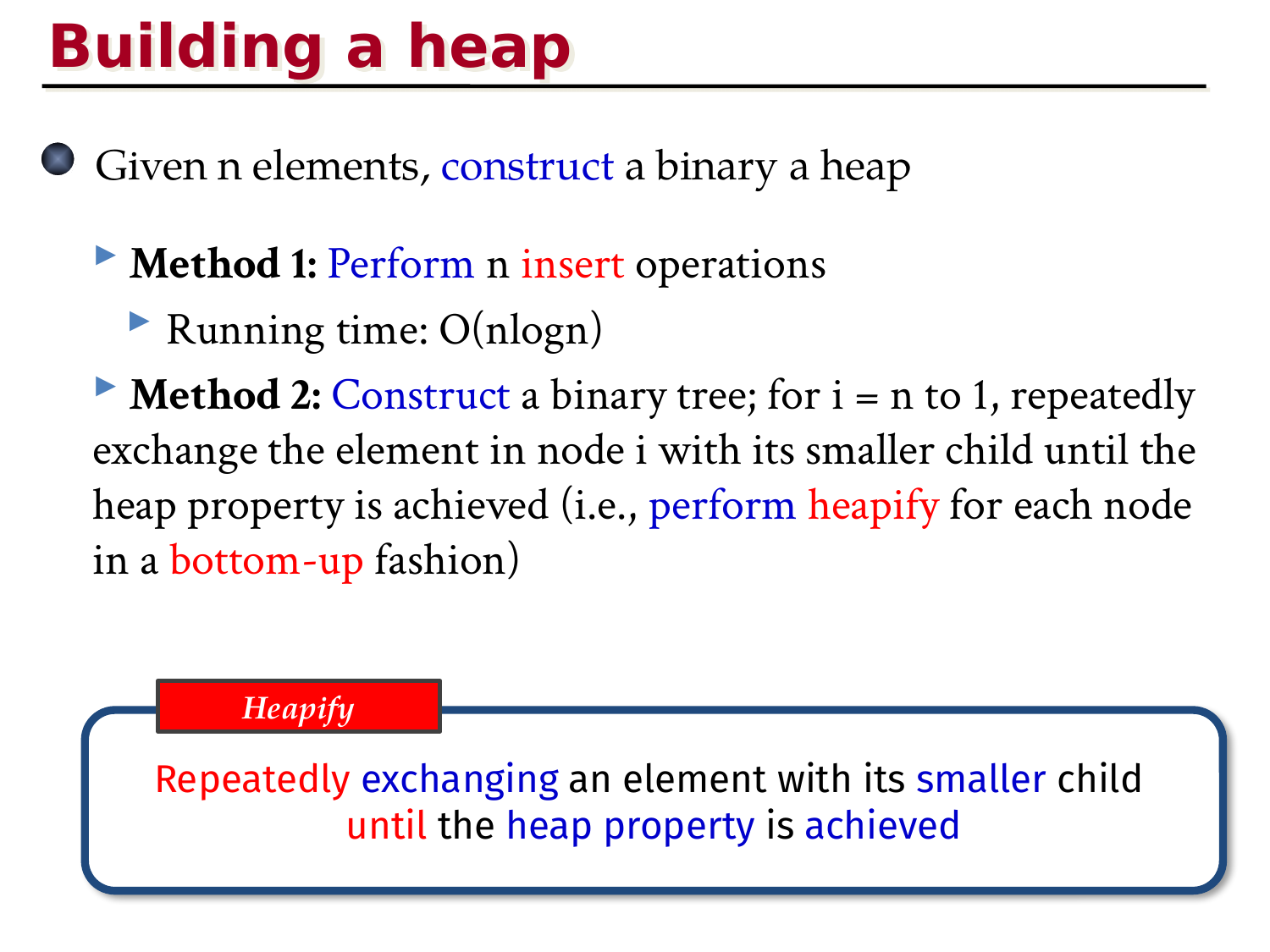

Building a heap

 Given n elements, construct a binary a heap

 Method 1: Perform n insert operations
 Running time: O(nlogn)
 Method 2: Construct a binary tree; for i = n to 1, repeatedly exchange the element in node i with its smaller child until the heap property is achieved (i.e., perform heapify for each node in a bottom-up fashion)
Heapify
Repeatedly exchanging an element with its smaller child
until the heap property is achieved